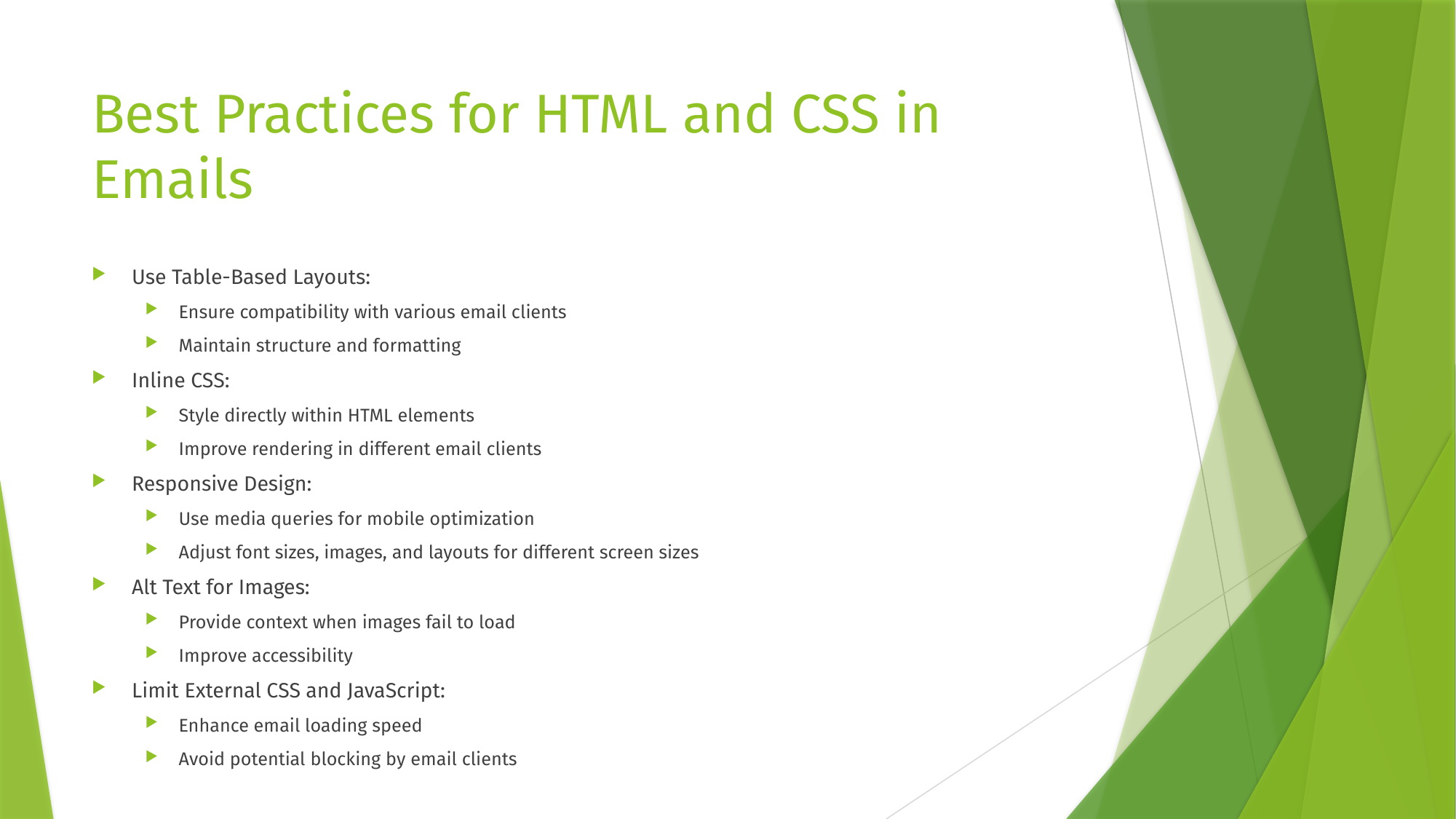

# Best Practices for HTML and CSS in Emails
Use Table-Based Layouts:
Ensure compatibility with various email clients
Maintain structure and formatting
Inline CSS:
Style directly within HTML elements
Improve rendering in different email clients
Responsive Design:
Use media queries for mobile optimization
Adjust font sizes, images, and layouts for different screen sizes
Alt Text for Images:
Provide context when images fail to load
Improve accessibility
Limit External CSS and JavaScript:
Enhance email loading speed
Avoid potential blocking by email clients